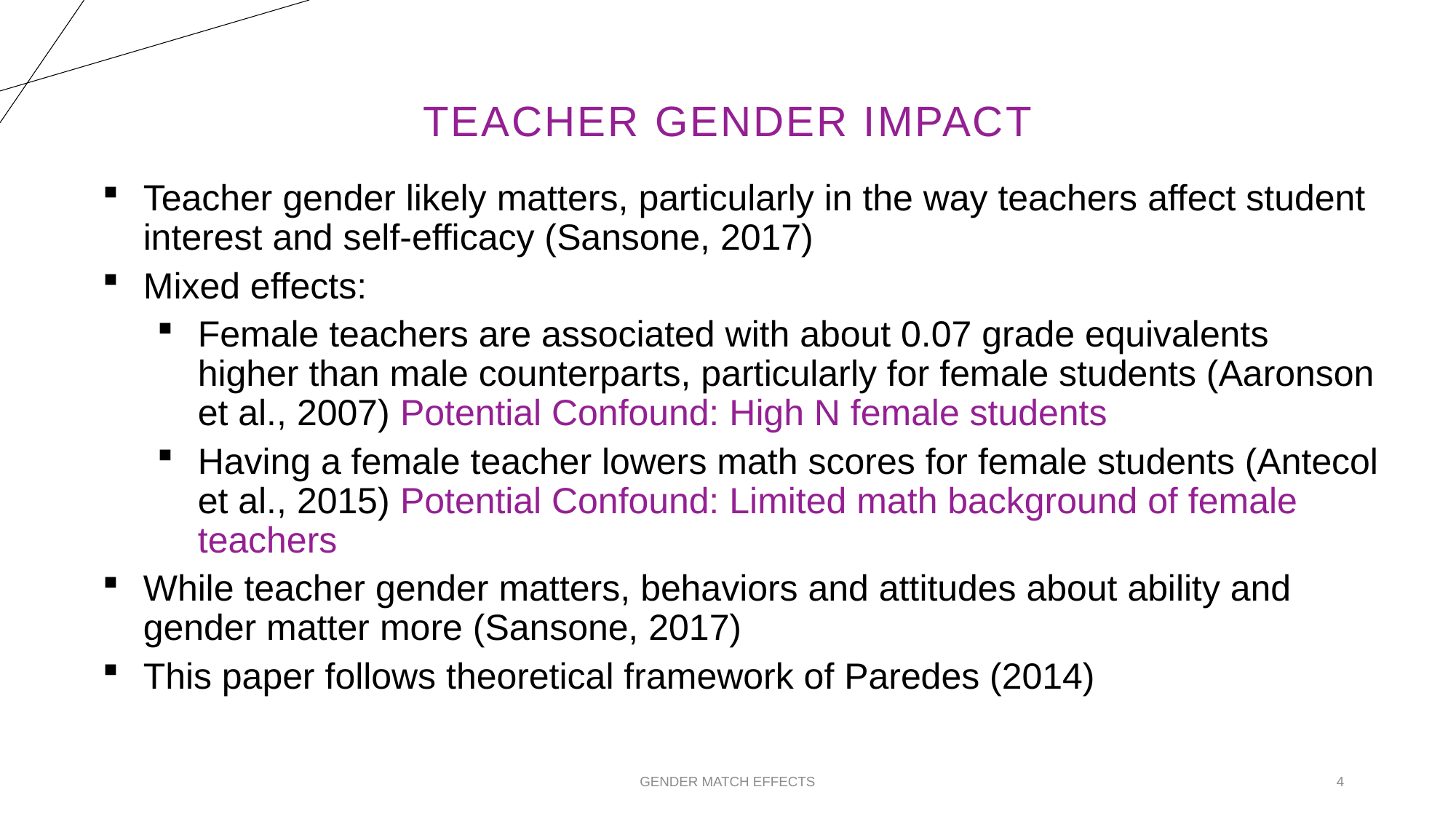

# Teacher Gender Impact
Teacher gender likely matters, particularly in the way teachers affect student interest and self-efficacy (Sansone, 2017)
Mixed effects:
Female teachers are associated with about 0.07 grade equivalents higher than male counterparts, particularly for female students (Aaronson et al., 2007) Potential Confound: High N female students
Having a female teacher lowers math scores for female students (Antecol et al., 2015) Potential Confound: Limited math background of female teachers
While teacher gender matters, behaviors and attitudes about ability and gender matter more (Sansone, 2017)
This paper follows theoretical framework of Paredes (2014)
GENDER MATCH EFFECTS
4